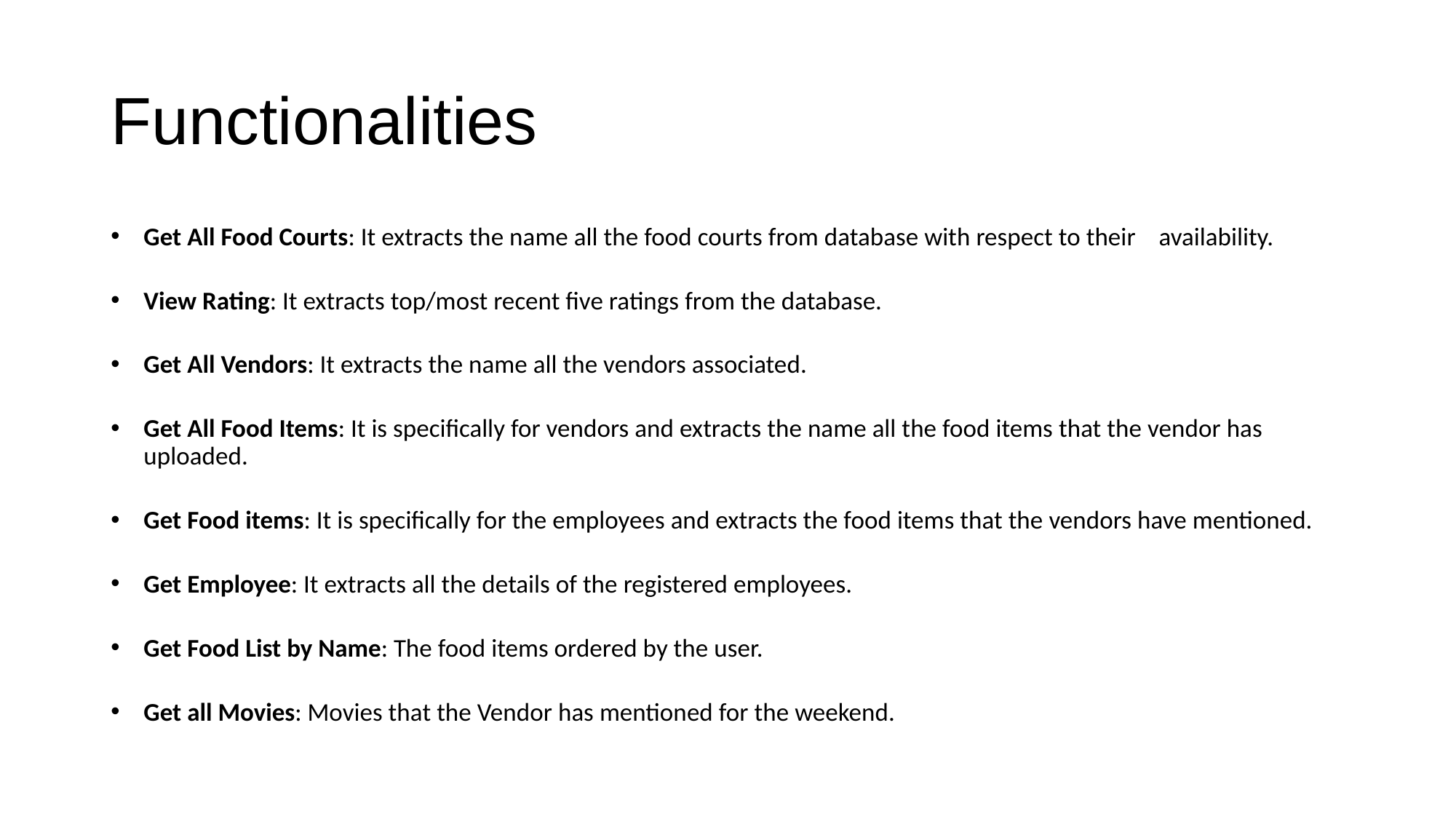

# Functionalities
Get All Food Courts: It extracts the name all the food courts from database with respect to their    availability.

View Rating: It extracts top/most recent five ratings from the database.

Get All Vendors: It extracts the name all the vendors associated.

Get All Food Items: It is specifically for vendors and extracts the name all the food items that the vendor has uploaded.

Get Food items: It is specifically for the employees and extracts the food items that the vendors have mentioned.

Get Employee: It extracts all the details of the registered employees.

Get Food List by Name: The food items ordered by the user.

Get all Movies: Movies that the Vendor has mentioned for the weekend.